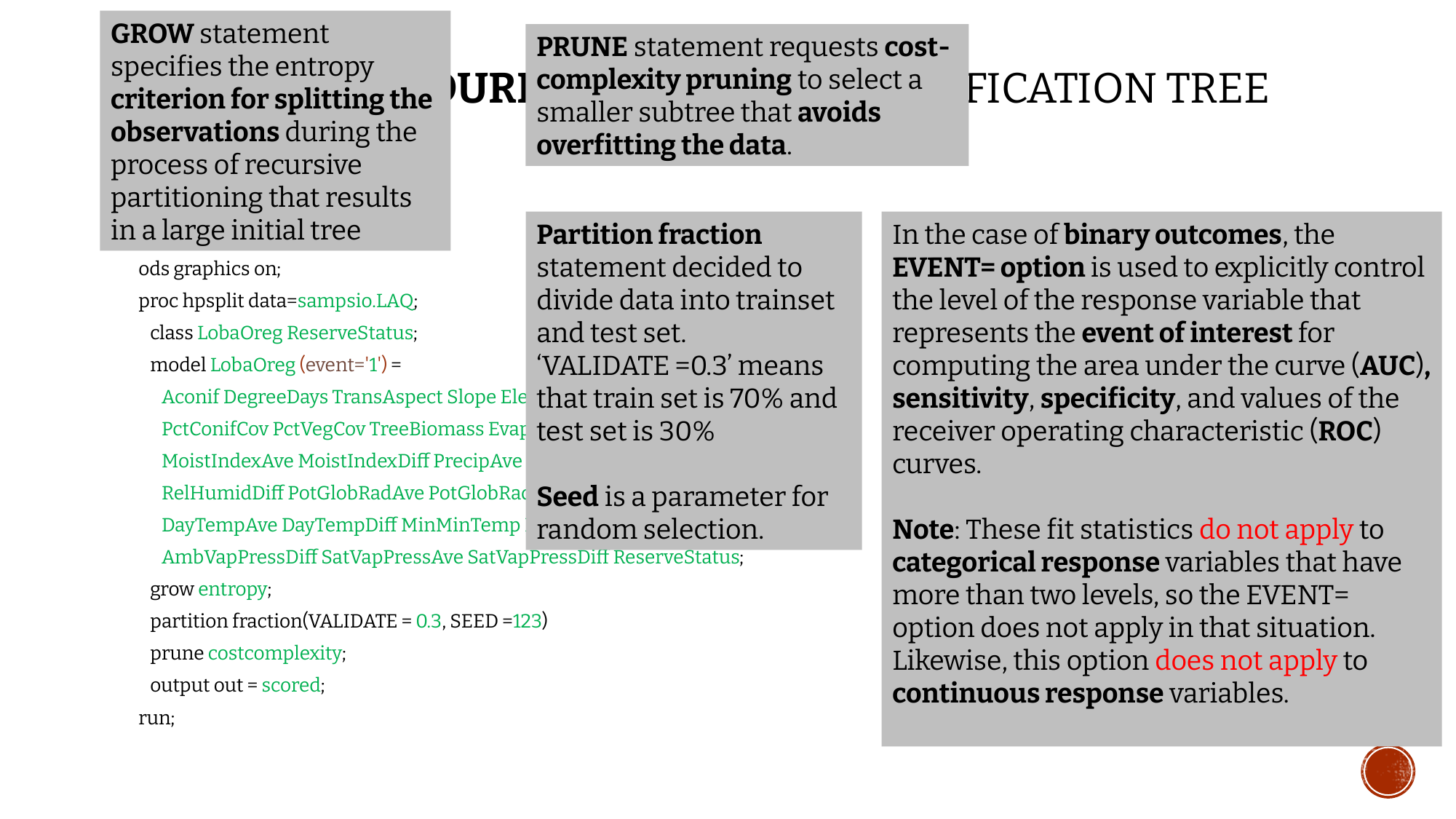

GROW statement specifies the entropy criterion for splitting the observations during the process of recursive partitioning that results in a large initial tree
# HPSPLIT procedure to create a classification tree for LobaOreg
PRUNE statement requests cost-complexity pruning to select a smaller subtree that avoids overfitting the data.
Partition fraction statement decided to divide data into trainset and test set.
‘VALIDATE =0.3’ means that train set is 70% and test set is 30%

Seed is a parameter for random selection.
In the case of binary outcomes, the EVENT= option is used to explicitly control the level of the response variable that represents the event of interest for computing the area under the curve (AUC), sensitivity, specificity, and values of the receiver operating characteristic (ROC) curves.

Note: These fit statistics do not apply to categorical response variables that have more than two levels, so the EVENT= option does not apply in that situation. Likewise, this option does not apply to continuous response variables.

ods graphics on;
proc hpsplit data=sampsio.LAQ;
   class LobaOreg ReserveStatus;
   model LobaOreg (event='1') =
      Aconif DegreeDays TransAspect Slope Elevation PctBroadLeafCov
      PctConifCov PctVegCov TreeBiomass EvapoTransAve EvapoTransDiff
      MoistIndexAve MoistIndexDiff PrecipAve PrecipDiff RelHumidAve
      RelHumidDiff PotGlobRadAve PotGlobRadDiff AveTempAve AveTempDiff
      DayTempAve DayTempDiff MinMinTemp MaxMaxTemp AmbVapPressAve
      AmbVapPressDiff SatVapPressAve SatVapPressDiff ReserveStatus;
   grow entropy;
   partition fraction(VALIDATE = 0.3, SEED =123)
   prune costcomplexity;
   output out = scored;
run;